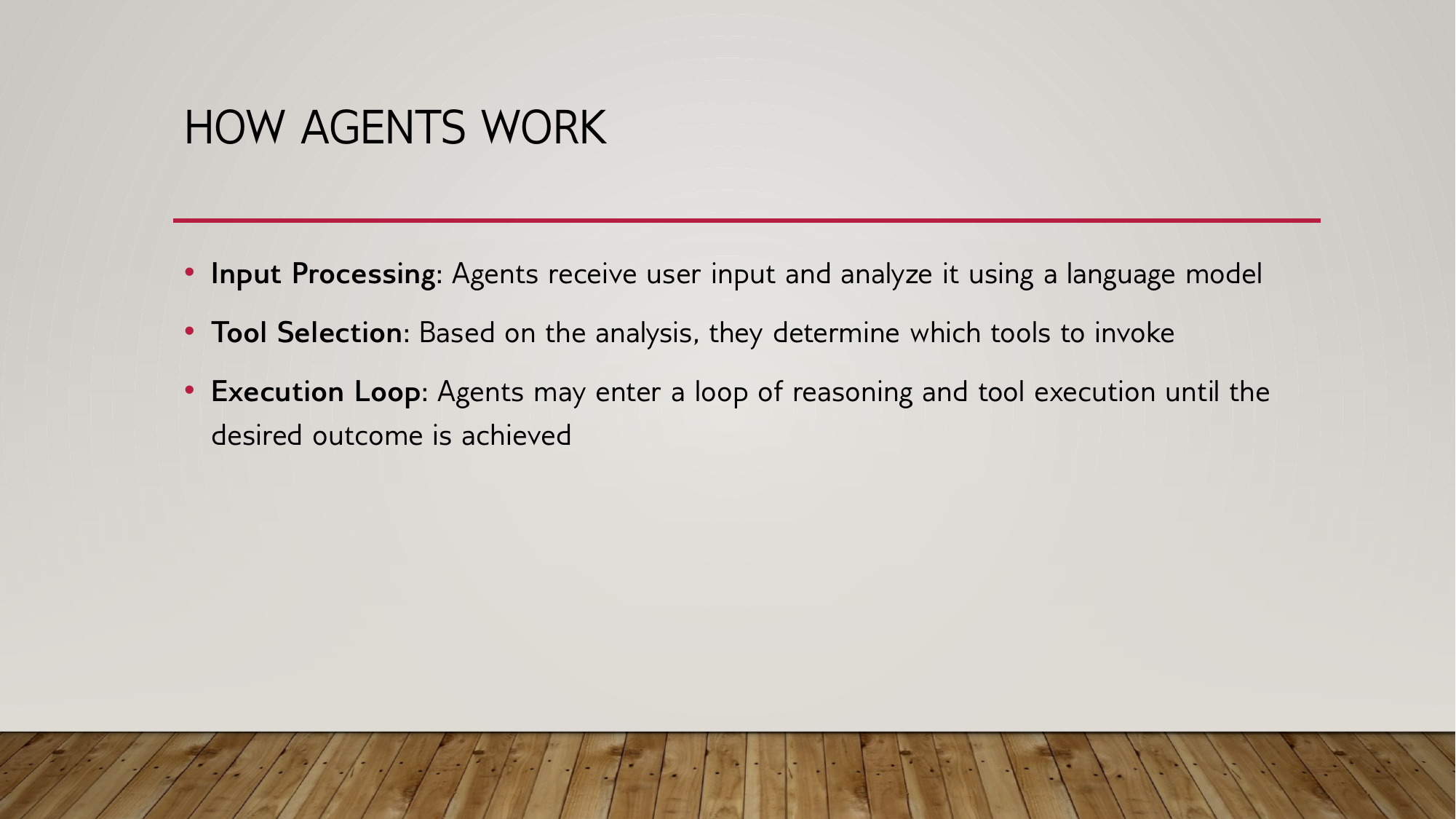

# How agents work
Input Processing: Agents receive user input and analyze it using a language model
Tool Selection: Based on the analysis, they determine which tools to invoke
Execution Loop: Agents may enter a loop of reasoning and tool execution until the desired outcome is achieved